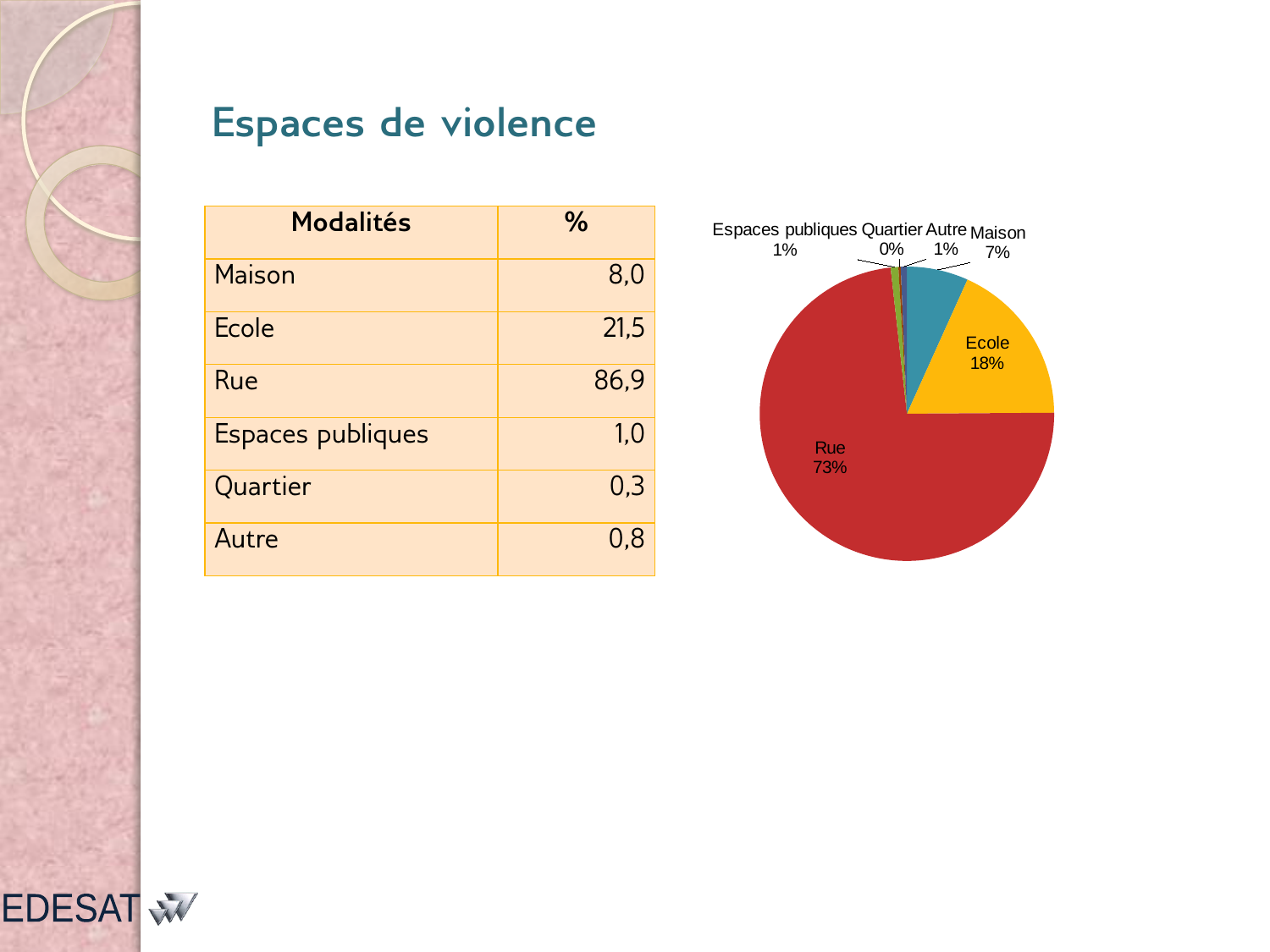

# Espaces de violence

### Chart

| Category | % |
|---|---|
| Maison | 8.0 |
| Ecole | 21.5 |
| Rue | 86.9 |
| Espaces publiques | 1.0 |
| Quartier | 0.3000000000000003 |
| Autre | 0.8 |
| Modalités | % |
| --- | --- |
| Maison | 8,0 |
| Ecole | 21,5 |
| Rue | 86,9 |
| Espaces publiques | 1,0 |
| Quartier | 0,3 |
| Autre | 0,8 |